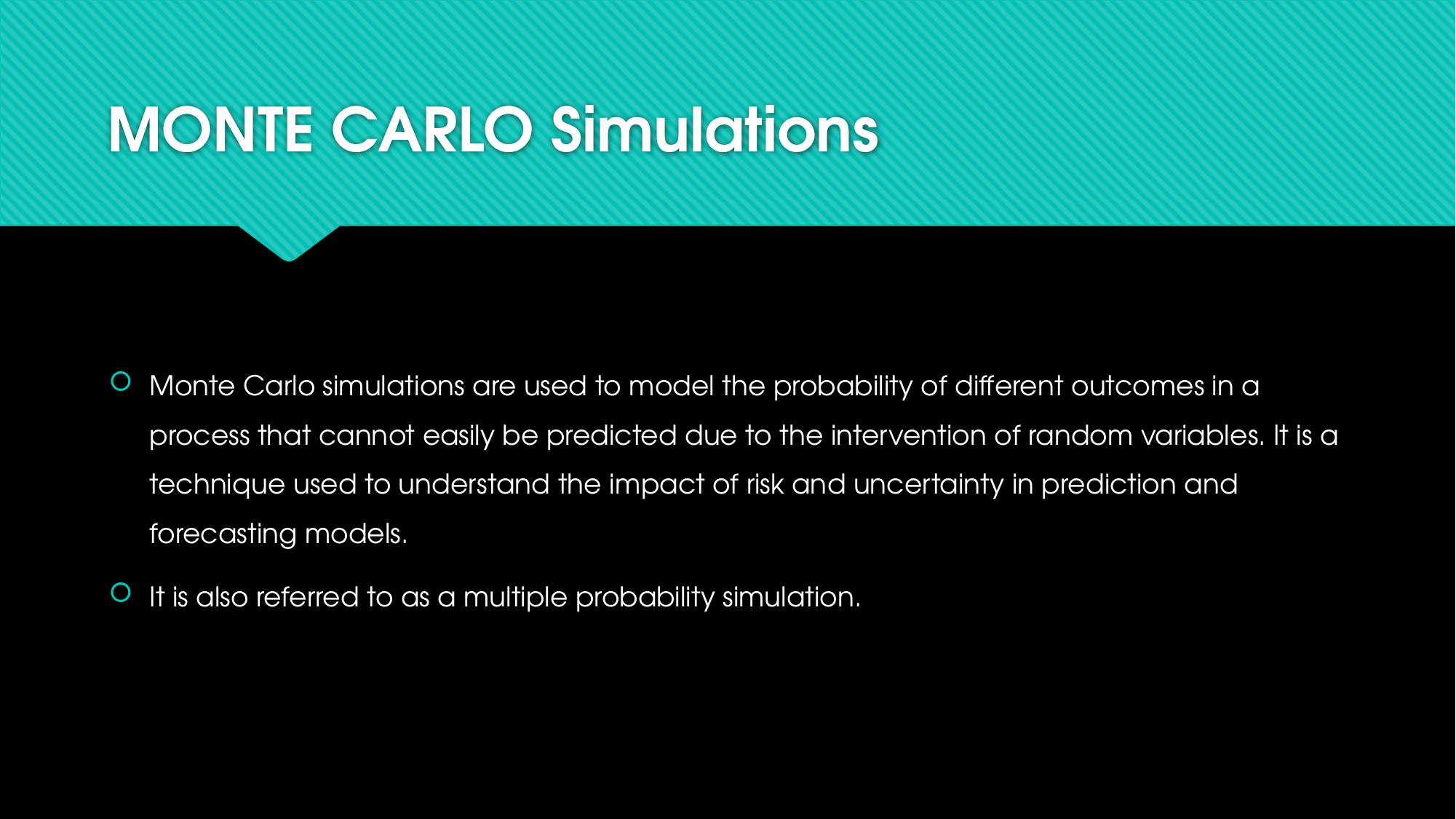

# MONTE CARLO Simulations
Monte Carlo simulations are used to model the probability of different outcomes in a process that cannot easily be predicted due to the intervention of random variables. It is a technique used to understand the impact of risk and uncertainty in prediction and forecasting models.
It is also referred to as a multiple probability simulation.